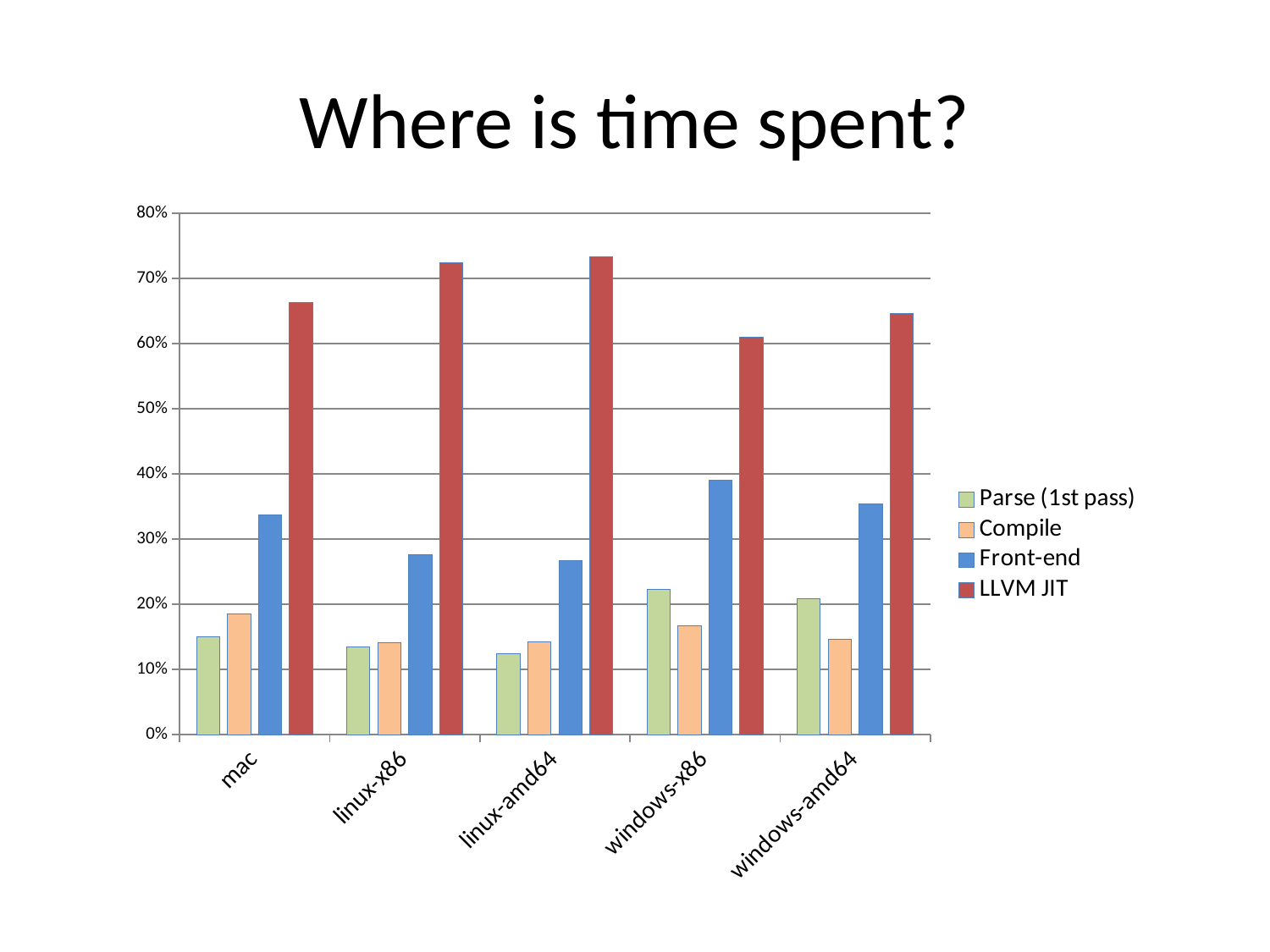

# Where is time spent?

### Chart

| Category | Parse (1st pass) | Compile | Front-end | LLVM JIT |
|---|---|---|---|---|
| mac | 0.14994923321019166 | 0.18468537540244132 | 0.33663940073147525 | 0.6633605992685248 |
| linux-x86 | 0.13421143111082123 | 0.14156224319058816 | 0.2757736743014094 | 0.7242263256985904 |
| linux-amd64 | 0.12454055360272592 | 0.1429098923833054 | 0.2674504459860314 | 0.7325495540139688 |
| windows-x86 | 0.2222045088746245 | 0.1675164586966847 | 0.3897209675713092 | 0.6102790324286909 |
| windows-amd64 | 0.20856186352294612 | 0.14563016775699195 | 0.354192031279938 | 0.6458079687200621 |